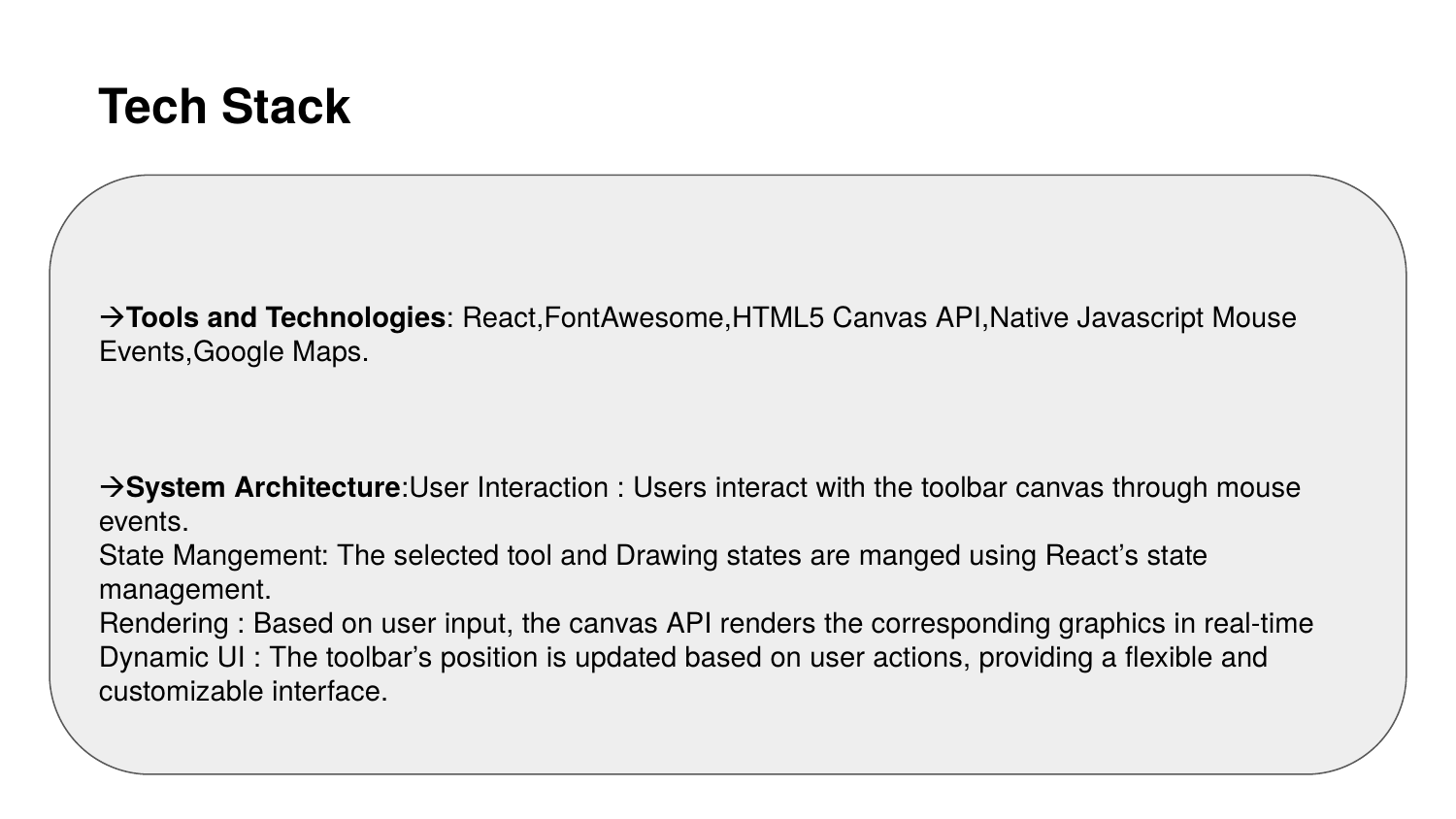

# Tech Stack

🡪Tools and Technologies: React,FontAwesome,HTML5 Canvas API,Native Javascript Mouse Events,Google Maps.

🡪System Architecture:User Interaction : Users interact with the toolbar canvas through mouse events.
State Mangement: The selected tool and Drawing states are manged using React’s state management.
Rendering : Based on user input, the canvas API renders the corresponding graphics in real-time
Dynamic UI : The toolbar’s position is updated based on user actions, providing a flexible and customizable interface.